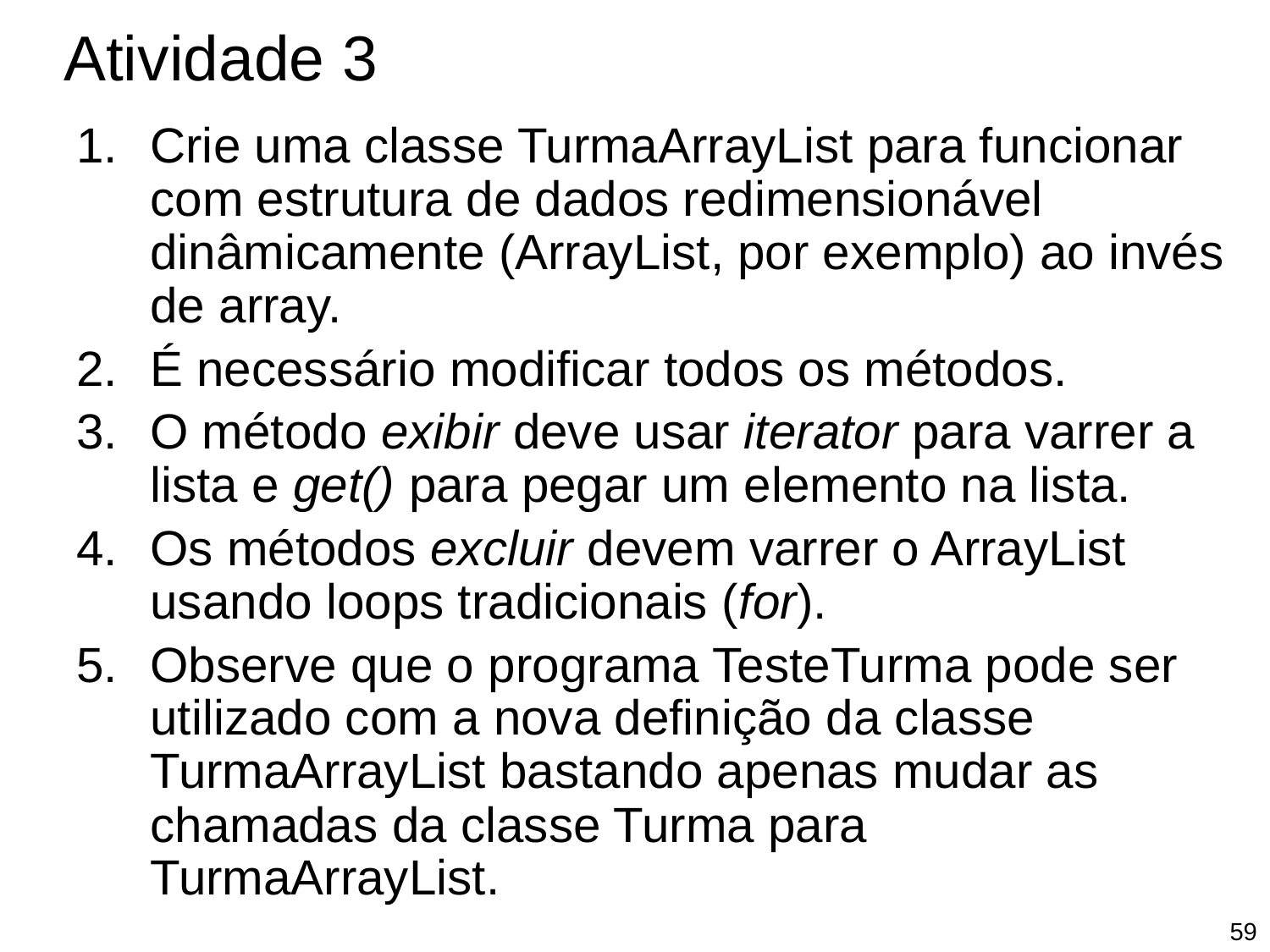

Atividade 3
Crie uma classe TurmaArrayList para funcionar com estrutura de dados redimensionável dinâmicamente (ArrayList, por exemplo) ao invés de array.
É necessário modificar todos os métodos.
O método exibir deve usar iterator para varrer a lista e get() para pegar um elemento na lista.
Os métodos excluir devem varrer o ArrayList usando loops tradicionais (for).
Observe que o programa TesteTurma pode ser utilizado com a nova definição da classe TurmaArrayList bastando apenas mudar as chamadas da classe Turma para TurmaArrayList.
59